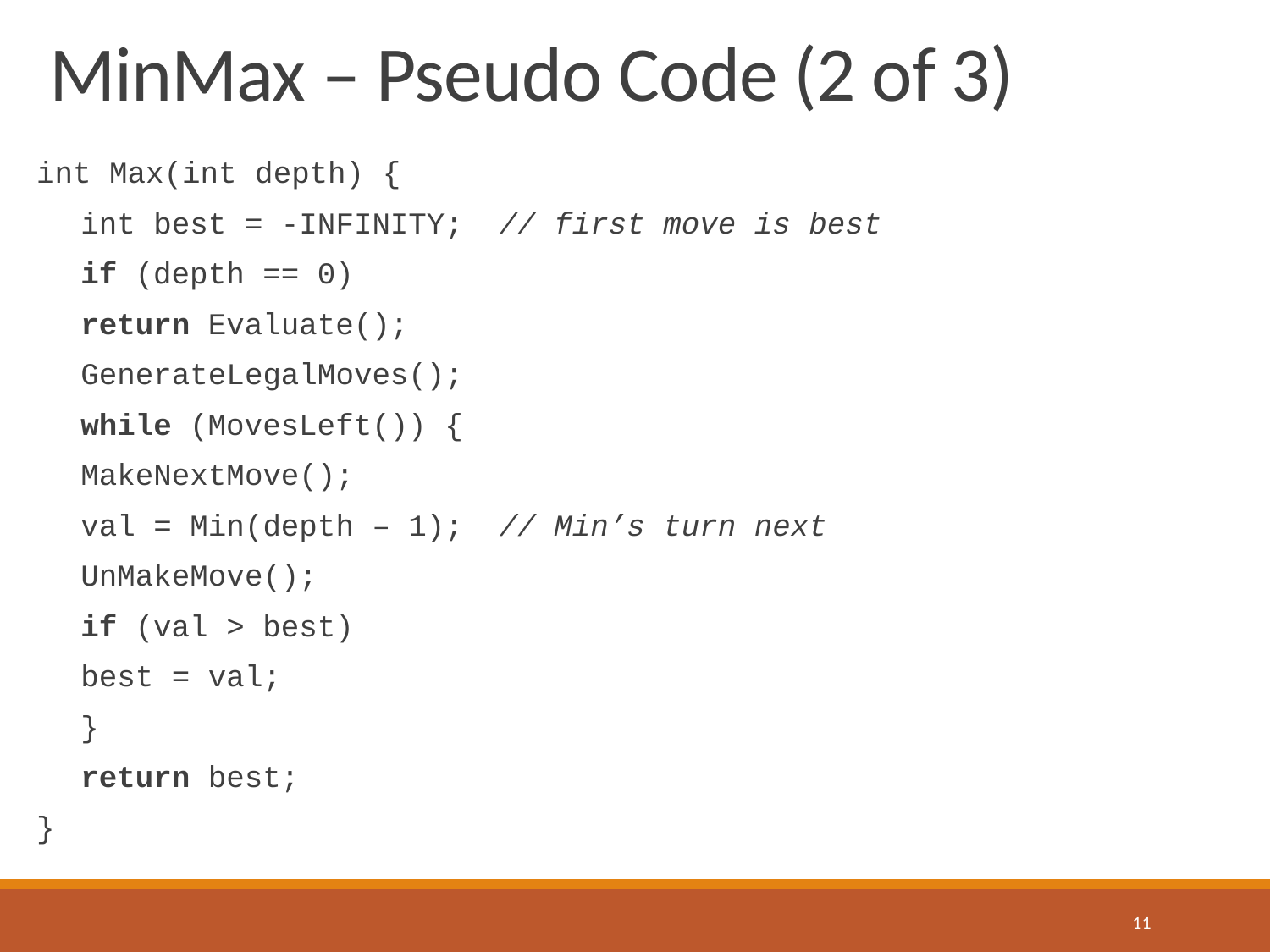

# MinMax – Pseudo Code (2 of 3)
int Max(int depth) {
	int best = -INFINITY;  // first move is best
	if (depth == 0)
		return Evaluate();
	GenerateLegalMoves();
	while (MovesLeft()) {
		MakeNextMove();
		val = Min(depth – 1);  // Min’s turn next
		UnMakeMove();
		if (val > best)
			best = val;
	}
	return best;
}

11